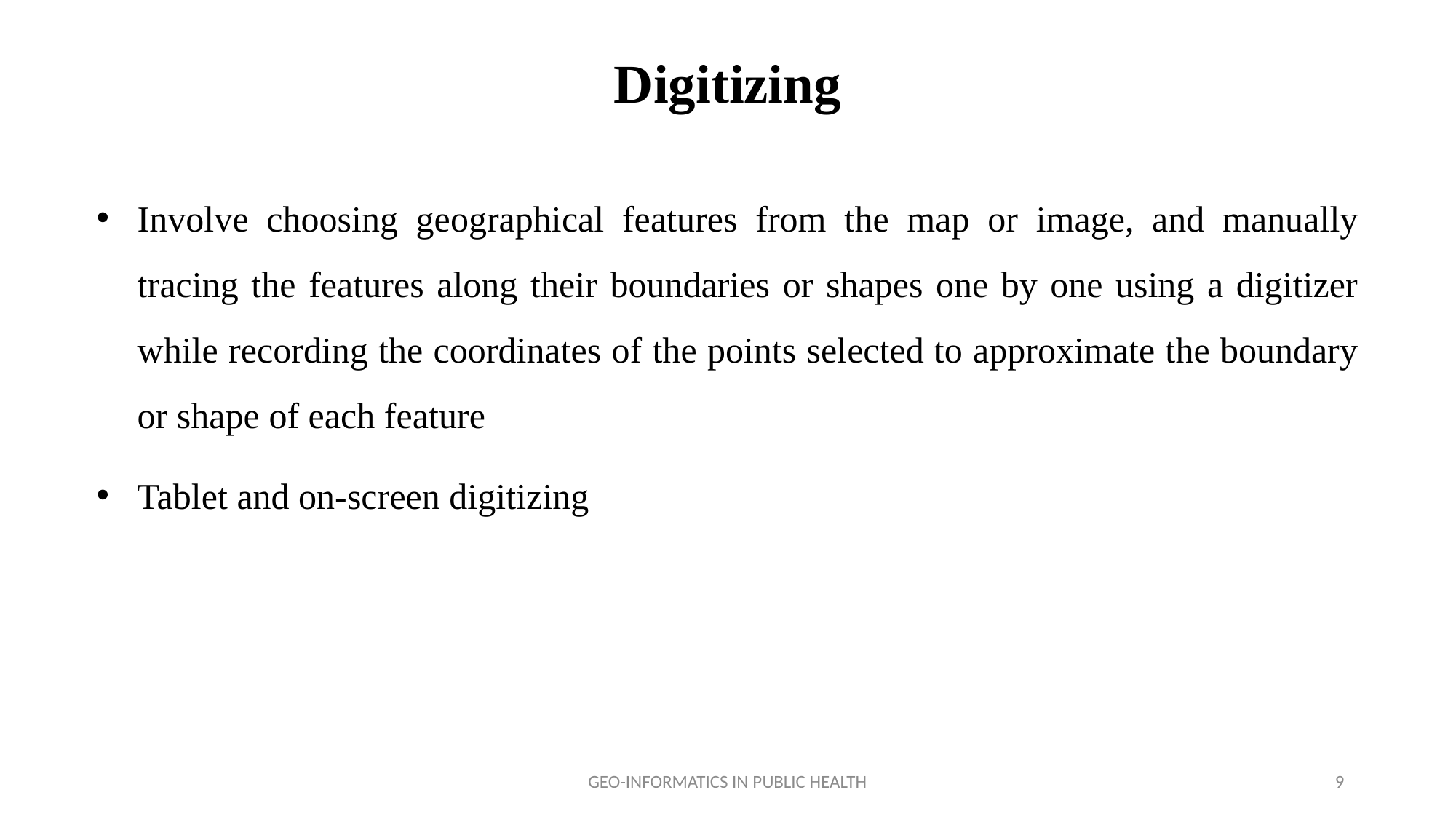

# Digitizing

Involve choosing geographical features from the map or image, and manually tracing the features along their boundaries or shapes one by one using a digitizer while recording the coordinates of the points selected to approximate the boundary or shape of each feature
Tablet and on-screen digitizing

GEO-INFORMATICS IN PUBLIC HEALTH
9